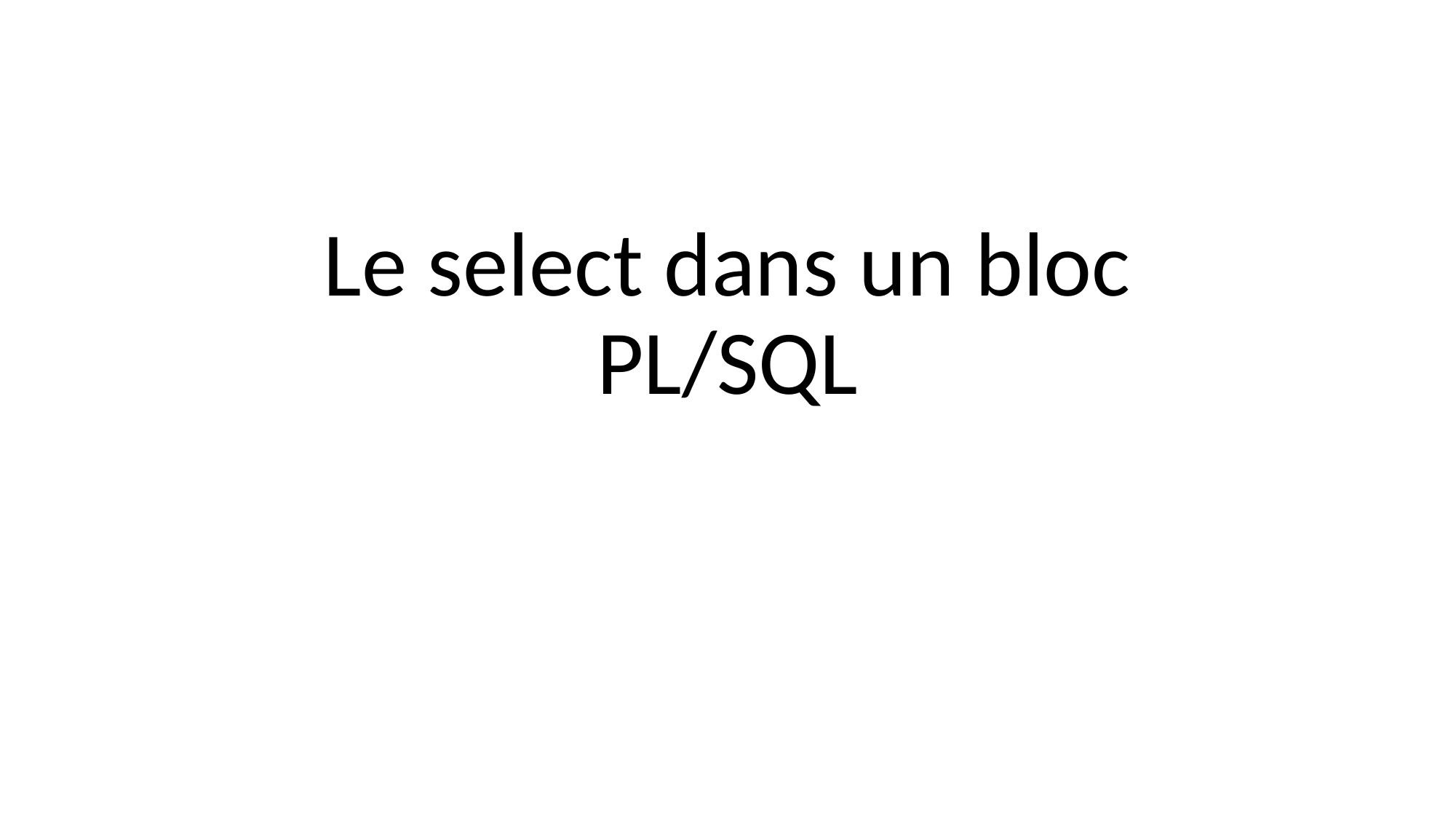

# Le select dans un bloc PL/SQL